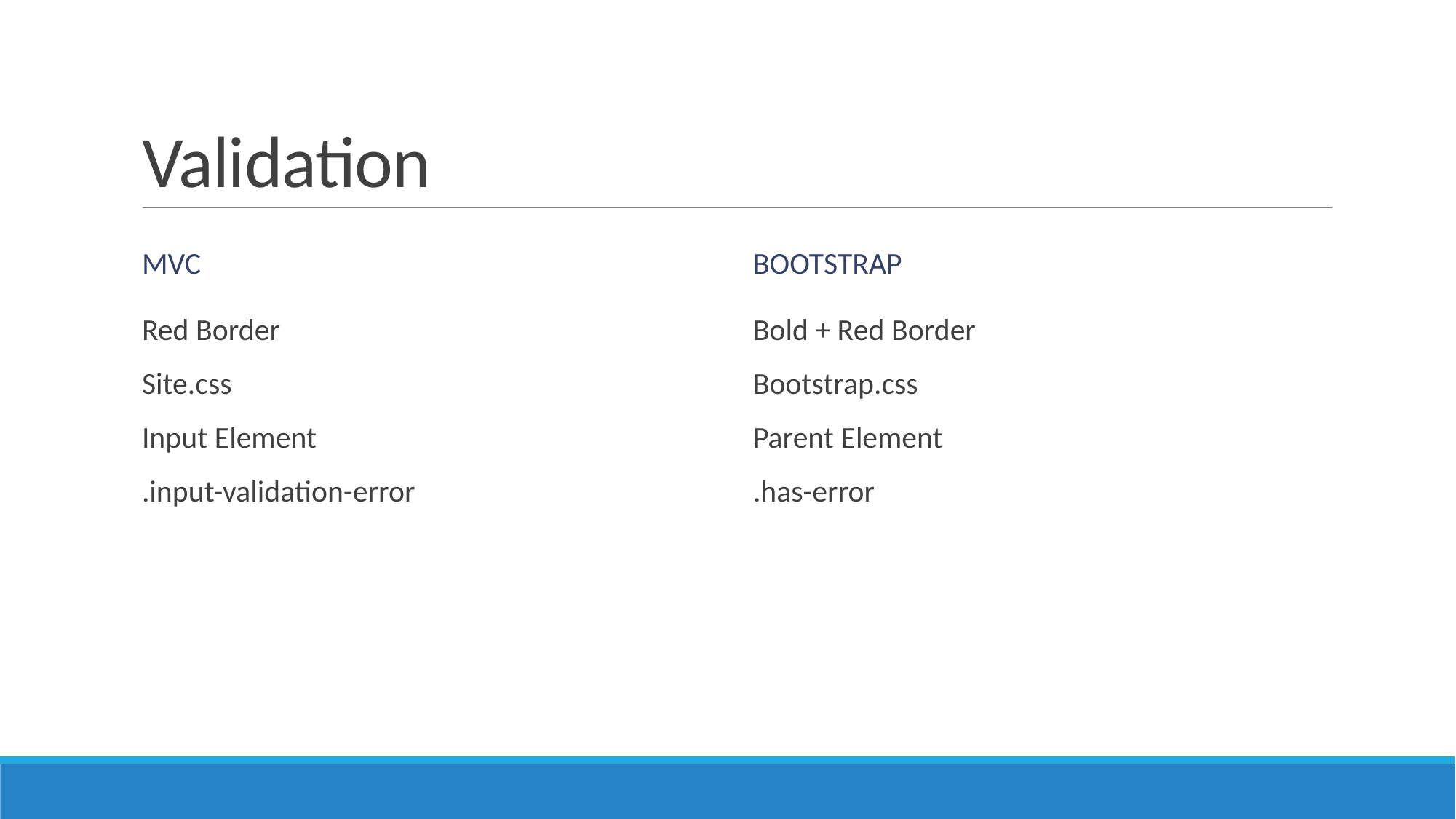

# Validation
MVC
Bootstrap
Bold + Red Border
Bootstrap.css
Parent Element
.has-error
Red Border
Site.css
Input Element
.input-validation-error